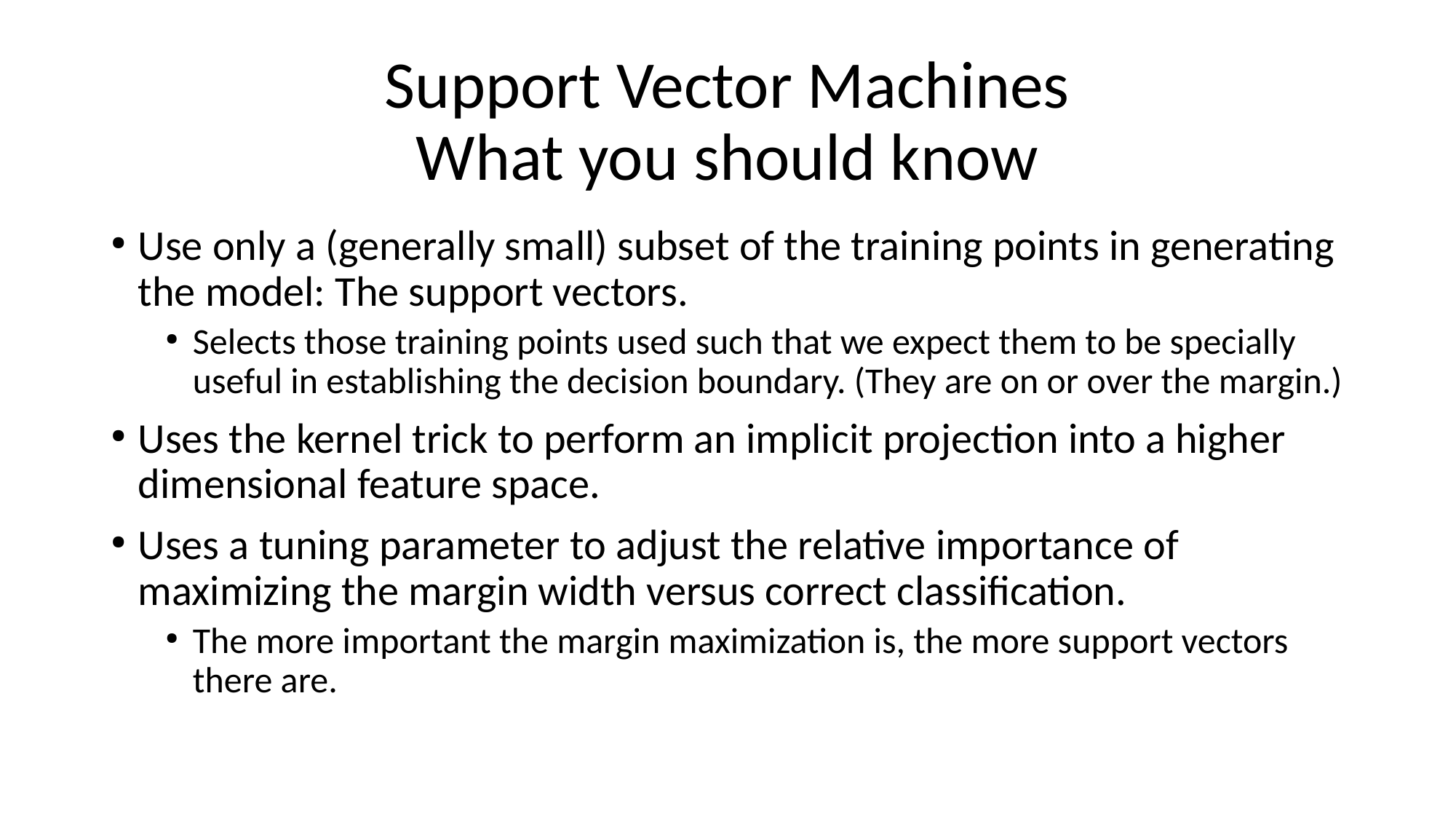

# Support Vector Machines What you should know
Use only a (generally small) subset of the training points in generating the model: The support vectors.
Selects those training points used such that we expect them to be specially useful in establishing the decision boundary. (They are on or over the margin.)
Uses the kernel trick to perform an implicit projection into a higher dimensional feature space.
Uses a tuning parameter to adjust the relative importance of maximizing the margin width versus correct classification.
The more important the margin maximization is, the more support vectors there are.